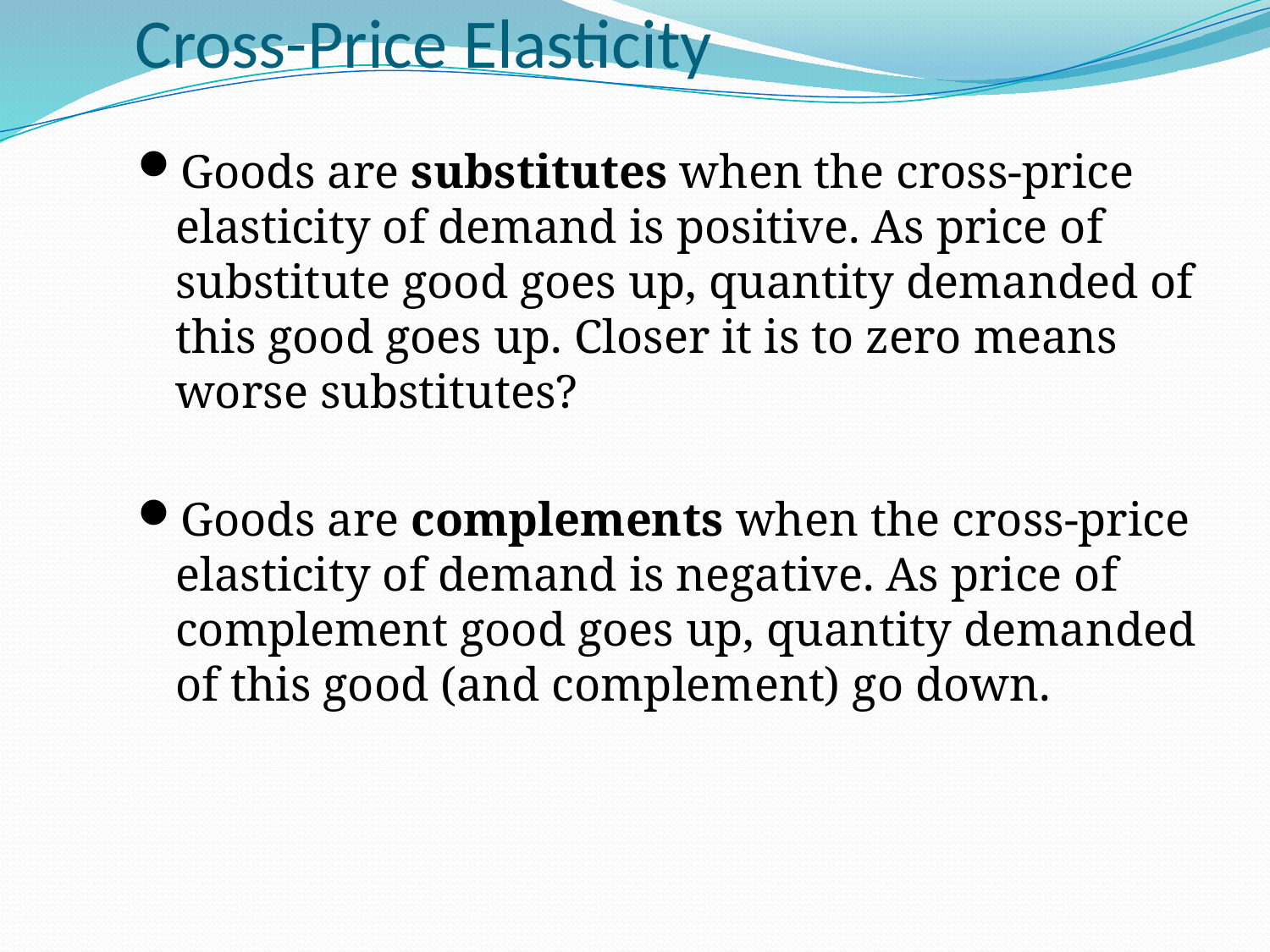

# Cross-Price Elasticity
Goods are substitutes when the cross-price elasticity of demand is positive. As price of substitute good goes up, quantity demanded of this good goes up. Closer it is to zero means worse substitutes?

Goods are complements when the cross-price elasticity of demand is negative. As price of complement good goes up, quantity demanded of this good (and complement) go down.